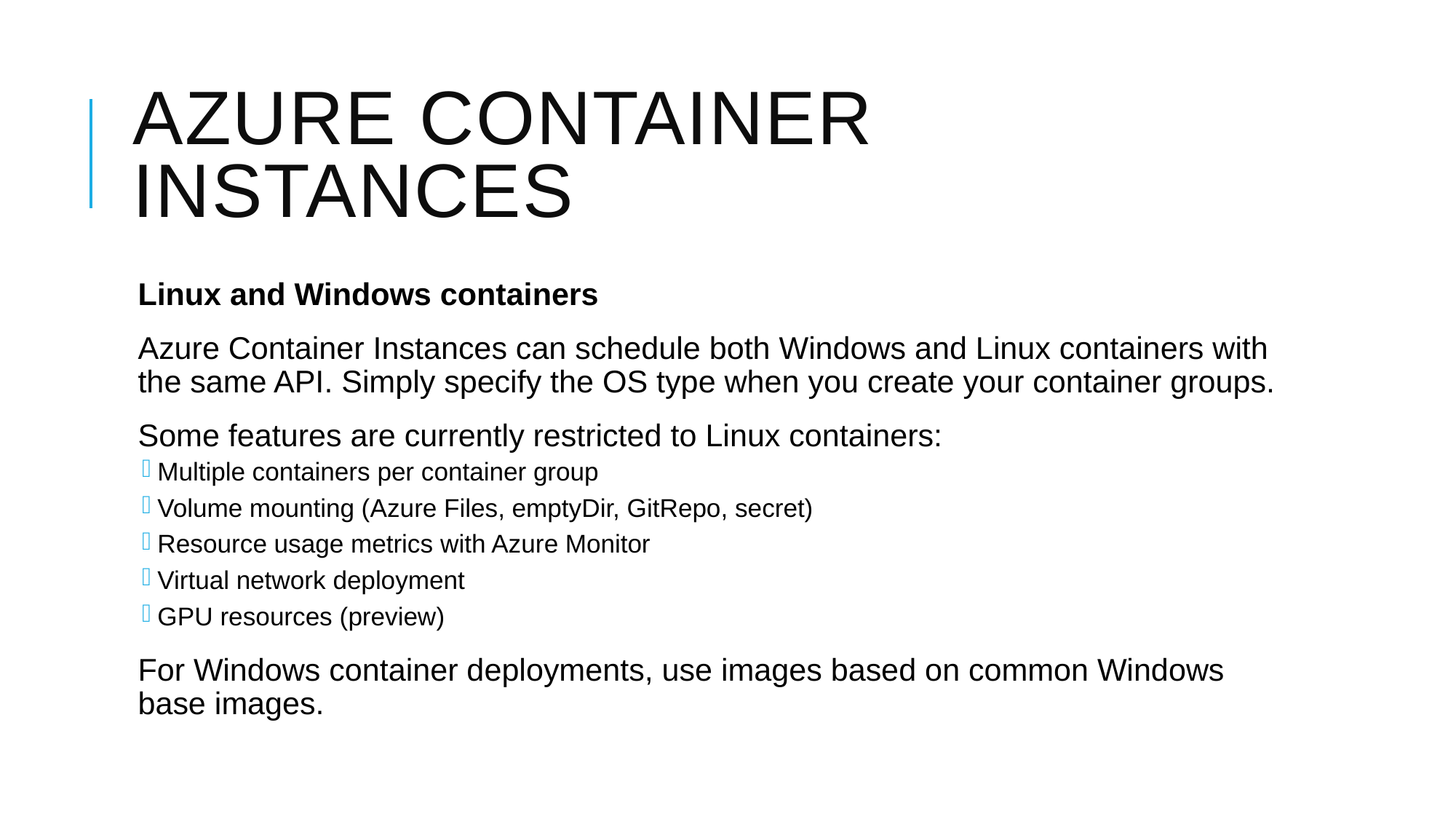

# Azure container instances
Linux and Windows containers
Azure Container Instances can schedule both Windows and Linux containers with the same API. Simply specify the OS type when you create your container groups.
Some features are currently restricted to Linux containers:
Multiple containers per container group
Volume mounting (Azure Files, emptyDir, GitRepo, secret)
Resource usage metrics with Azure Monitor
Virtual network deployment
GPU resources (preview)
For Windows container deployments, use images based on common Windows base images.